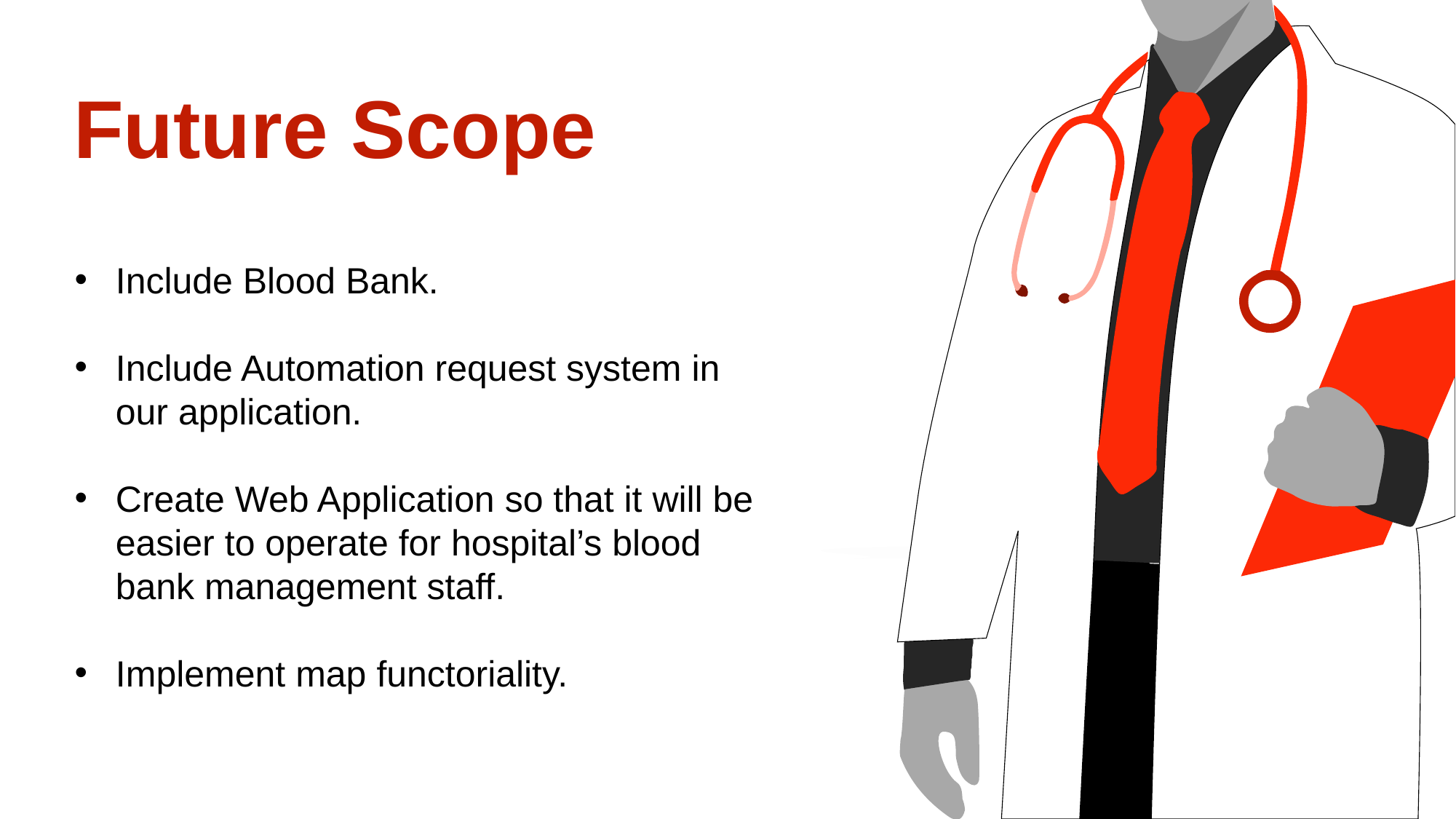

Future Scope
Include Blood Bank.

Include Automation request system in our application.

Create Web Application so that it will be easier to operate for hospital’s blood bank management staff.

Implement map functoriality.